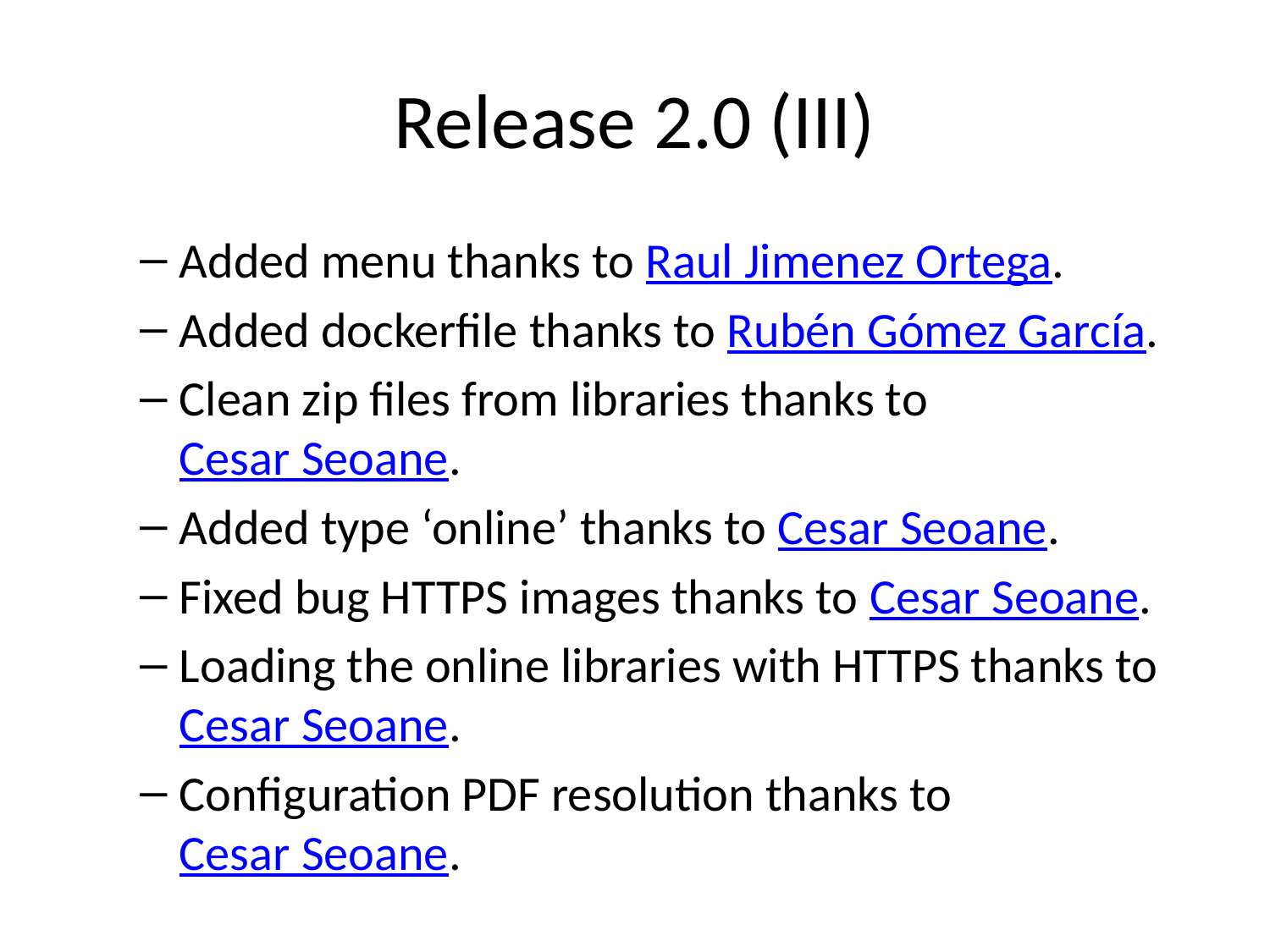

# Release 2.0 (III)
Added menu thanks to Raul Jimenez Ortega.
Added dockerfile thanks to Rubén Gómez García.
Clean zip files from libraries thanks to Cesar Seoane.
Added type ‘online’ thanks to Cesar Seoane.
Fixed bug HTTPS images thanks to Cesar Seoane.
Loading the online libraries with HTTPS thanks to Cesar Seoane.
Configuration PDF resolution thanks to Cesar Seoane.